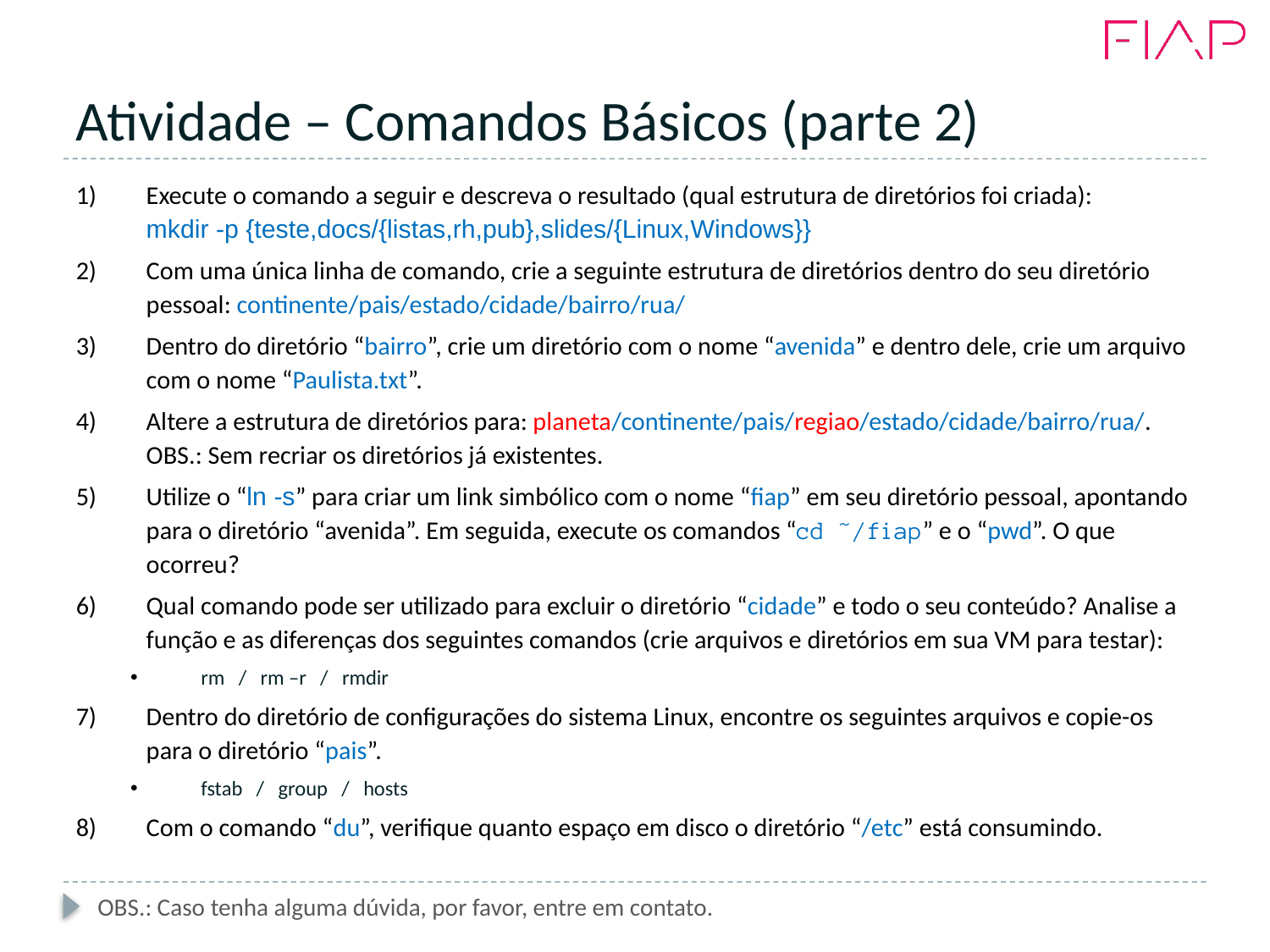

# Atividade – Comandos Básicos (parte 2)
Execute o comando a seguir e descreva o resultado (qual estrutura de diretórios foi criada):	mkdir -p {teste,docs/{listas,rh,pub},slides/{Linux,Windows}}
Com uma única linha de comando, crie a seguinte estrutura de diretórios dentro do seu diretório pessoal: continente/pais/estado/cidade/bairro/rua/
Dentro do diretório “bairro”, crie um diretório com o nome “avenida” e dentro dele, crie um arquivo com o nome “Paulista.txt”.
Altere a estrutura de diretórios para: planeta/continente/pais/regiao/estado/cidade/bairro/rua/. OBS.: Sem recriar os diretórios já existentes.
Utilize o “ln -s” para criar um link simbólico com o nome “fiap” em seu diretório pessoal, apontando para o diretório “avenida”. Em seguida, execute os comandos “cd ˜/fiap” e o “pwd”. O que ocorreu?
Qual comando pode ser utilizado para excluir o diretório “cidade” e todo o seu conteúdo? Analise a função e as diferenças dos seguintes comandos (crie arquivos e diretórios em sua VM para testar):
rm   /   rm –r   /   rmdir
Dentro do diretório de configurações do sistema Linux, encontre os seguintes arquivos e copie-os para o diretório “pais”.
fstab   /   group   /   hosts
Com o comando “du”, verifique quanto espaço em disco o diretório “/etc” está consumindo.
OBS.: Caso tenha alguma dúvida, por favor, entre em contato.